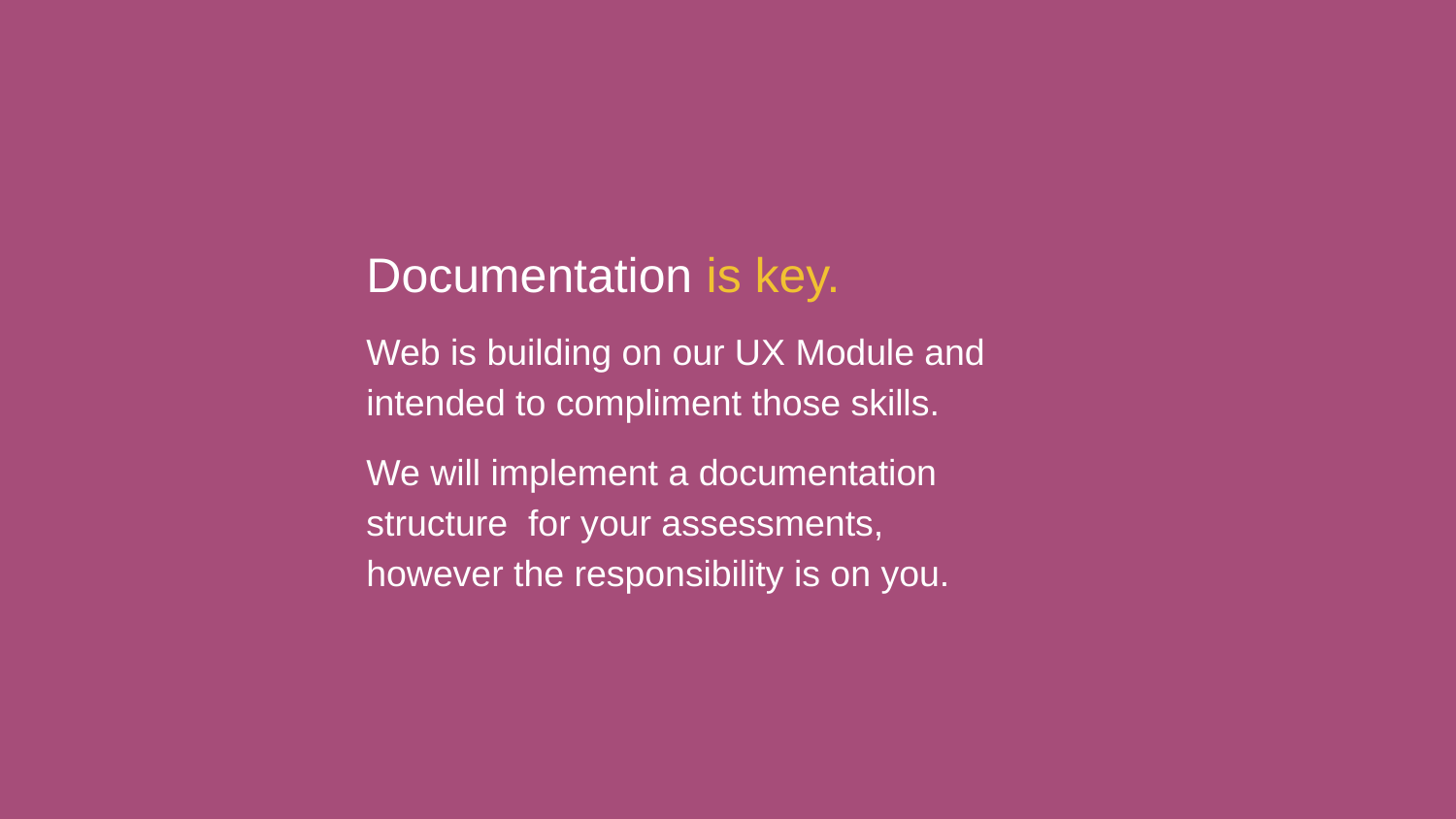

Documentation is key.
Web is building on our UX Module and
intended to compliment those skills.
We will implement a documentation
structure  for your assessments,
however the responsibility is on you.